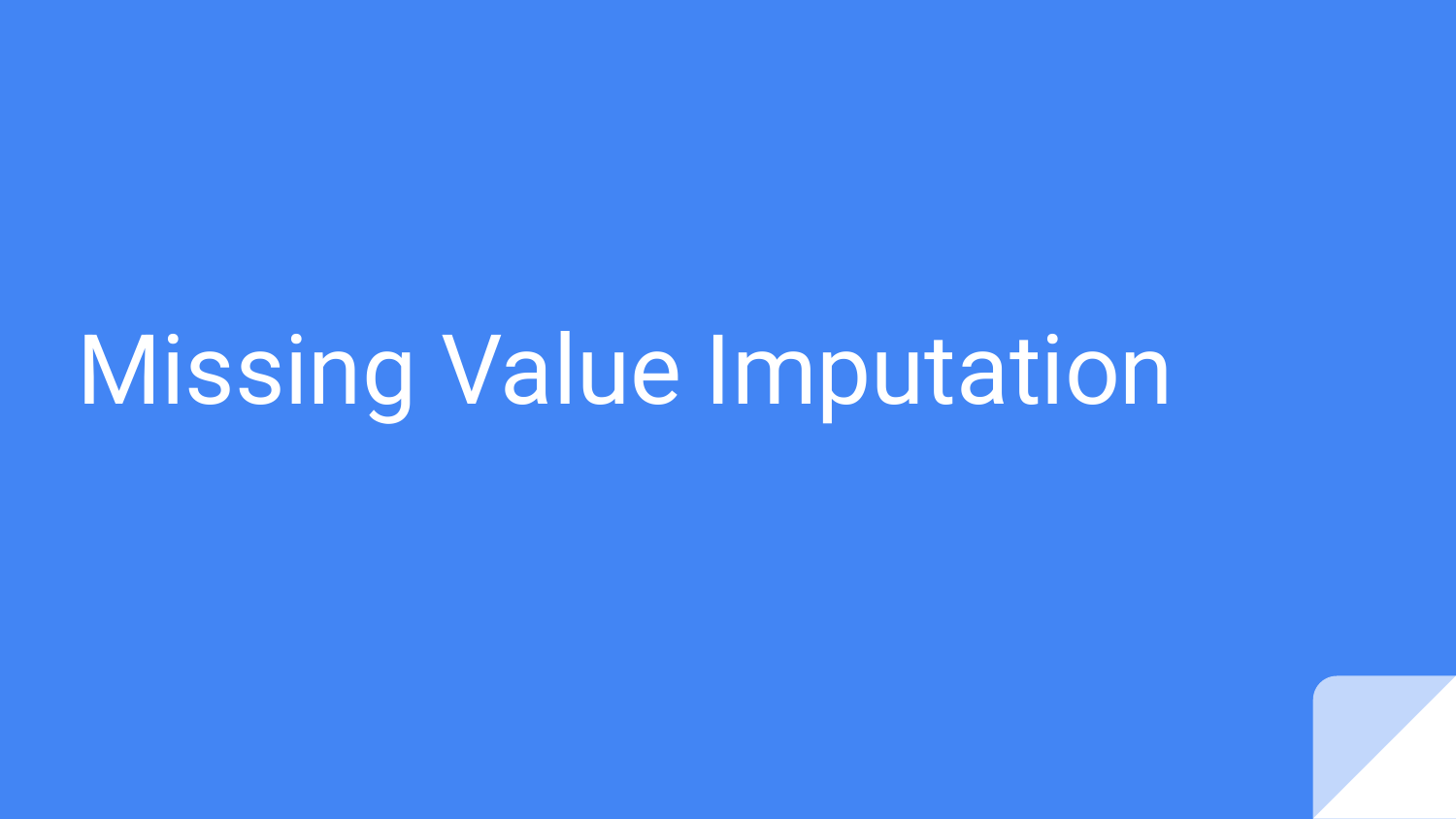

# Missing value imputation

Missing value imputation

Missing value imputation

Missing value imputation

Missing value imputation

Missing value imputation

Missing value imputation

Missing value imputation

Missing value imputation

Missing Value Imputation